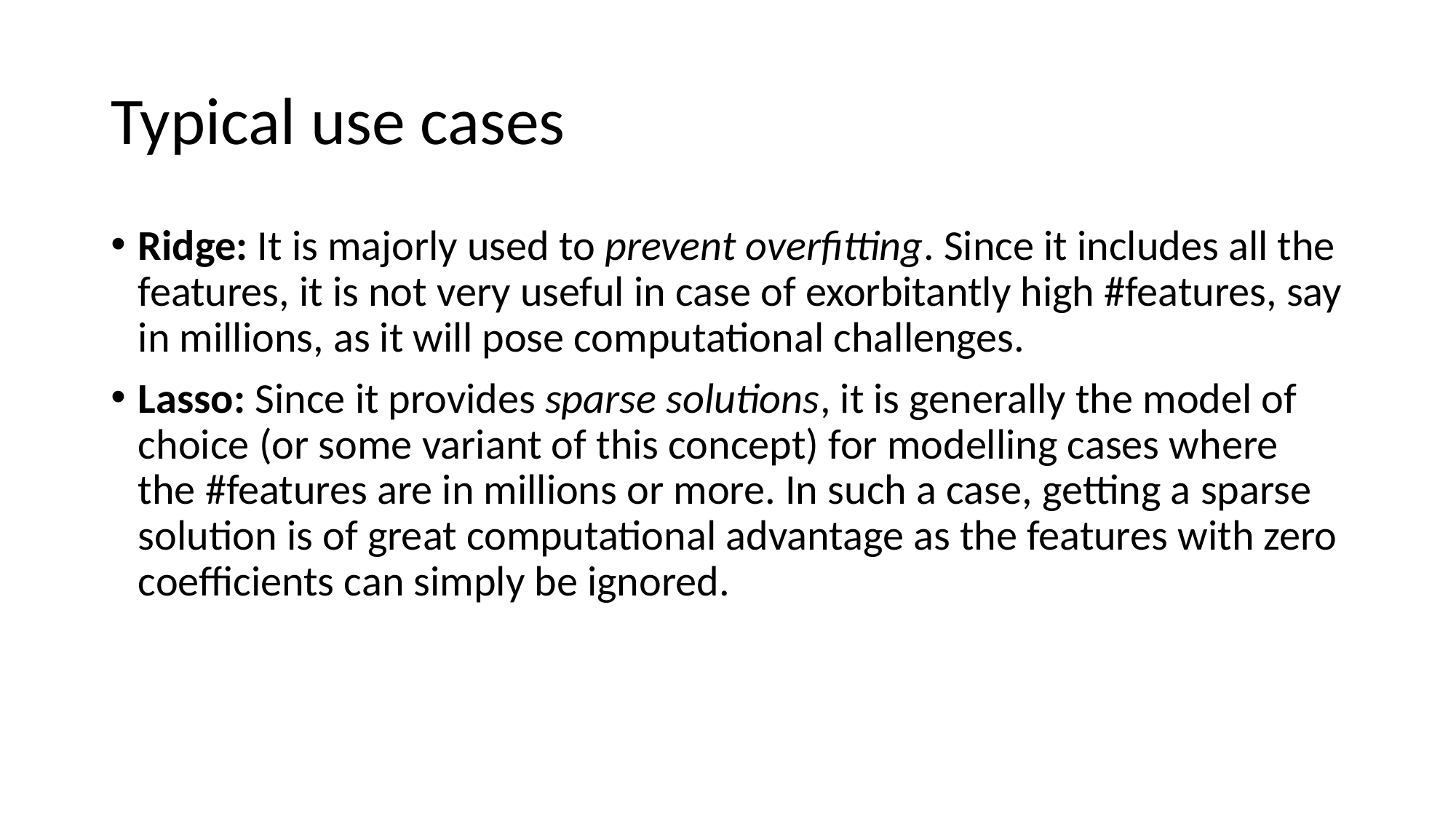

# Typical use cases
Ridge: It is majorly used to prevent overfitting. Since it includes all the features, it is not very useful in case of exorbitantly high #features, say in millions, as it will pose computational challenges.
Lasso: Since it provides sparse solutions, it is generally the model of choice (or some variant of this concept) for modelling cases where the #features are in millions or more. In such a case, getting a sparse solution is of great computational advantage as the features with zero coefficients can simply be ignored.